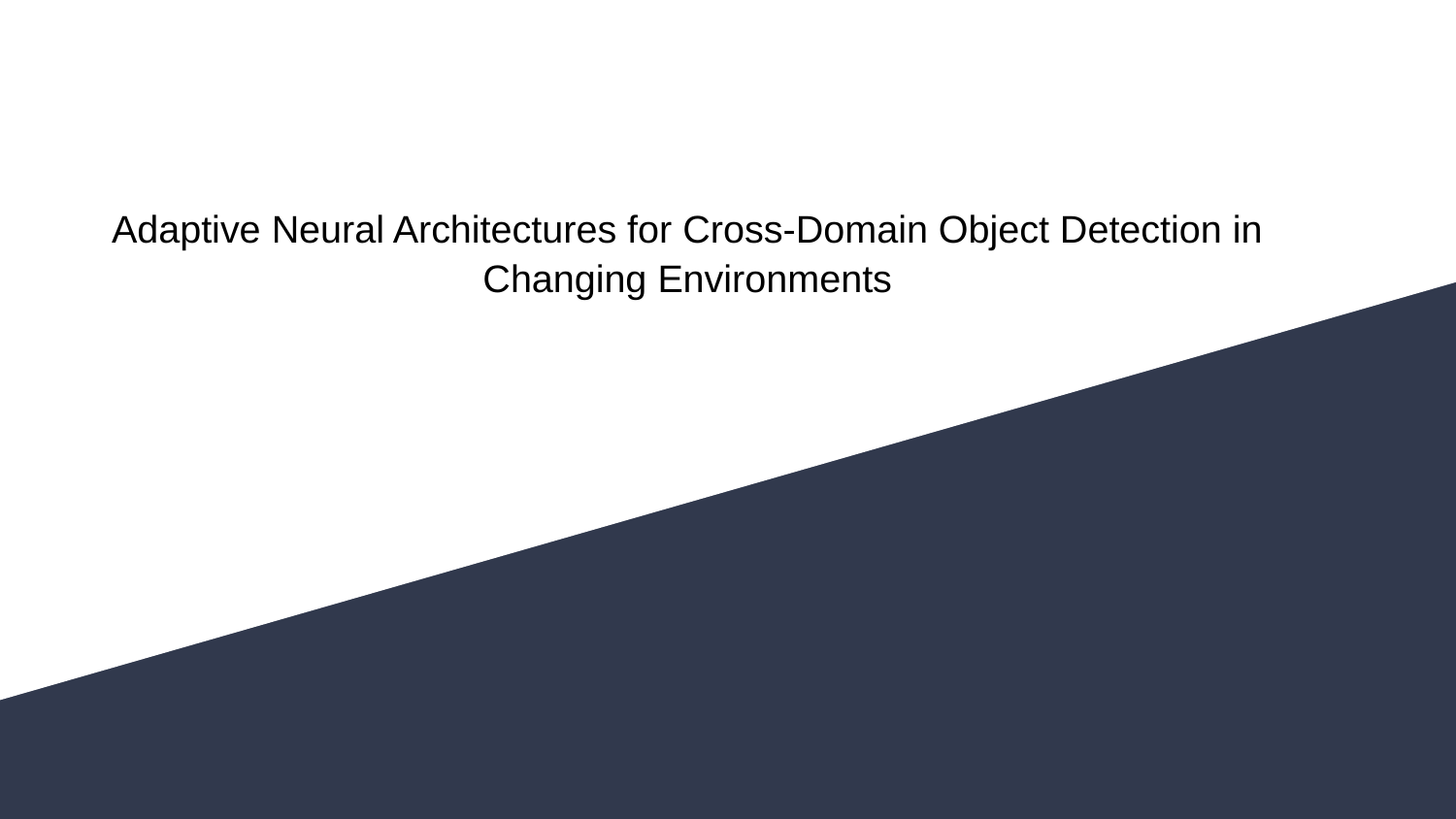

# Adaptive Neural Architectures for Cross-Domain Object Detection in Changing Environments